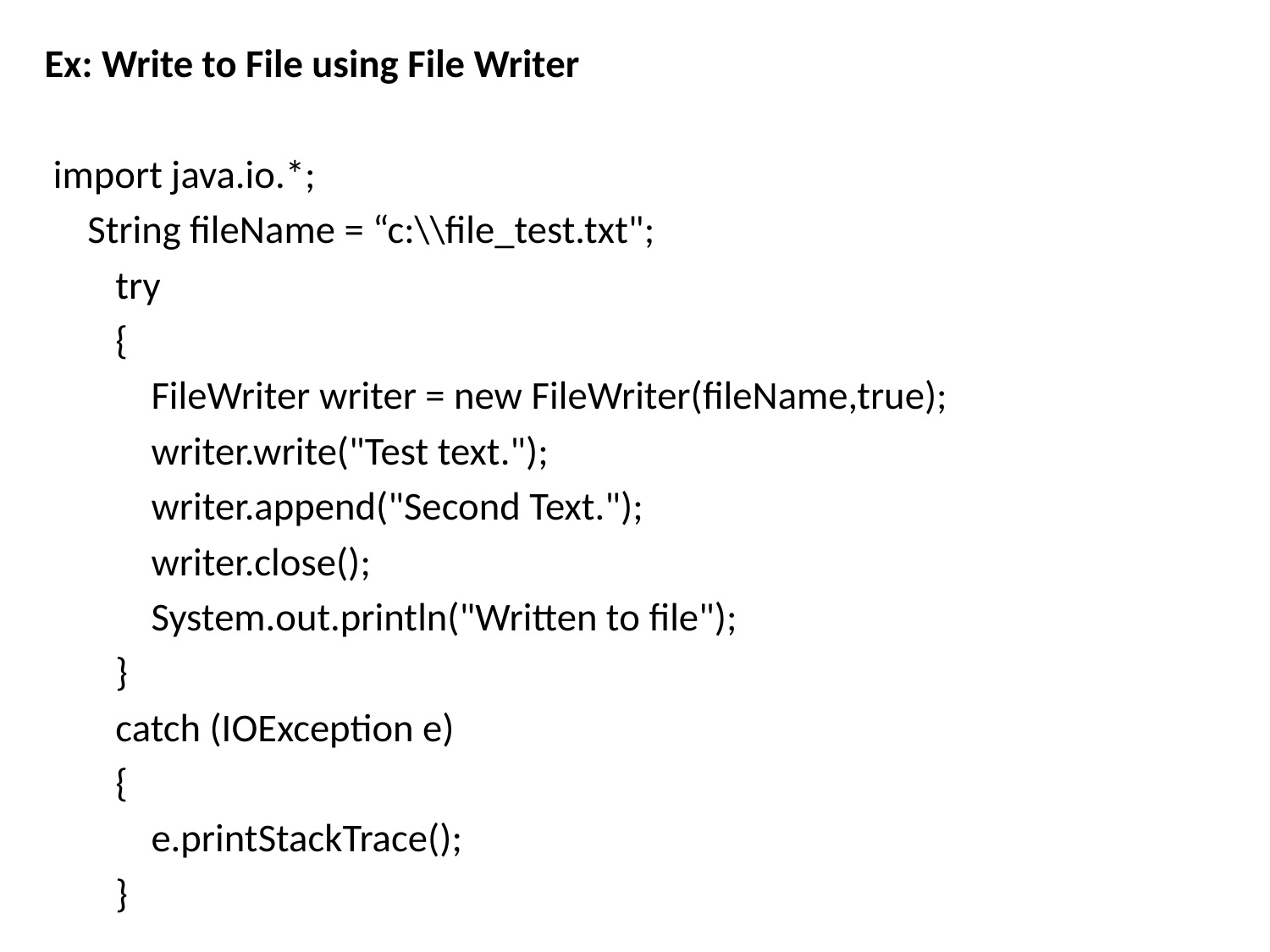

Ex: Write to File using File Writer

 import java.io.*;
	String fileName = “c:\\file_test.txt";
        try
        {
            FileWriter writer = new FileWriter(fileName,true);
            writer.write("Test text.");
            writer.append("Second Text.");
            writer.close();
            System.out.println("Written to file");
        }
        catch (IOException e)
        {
            e.printStackTrace();
        }